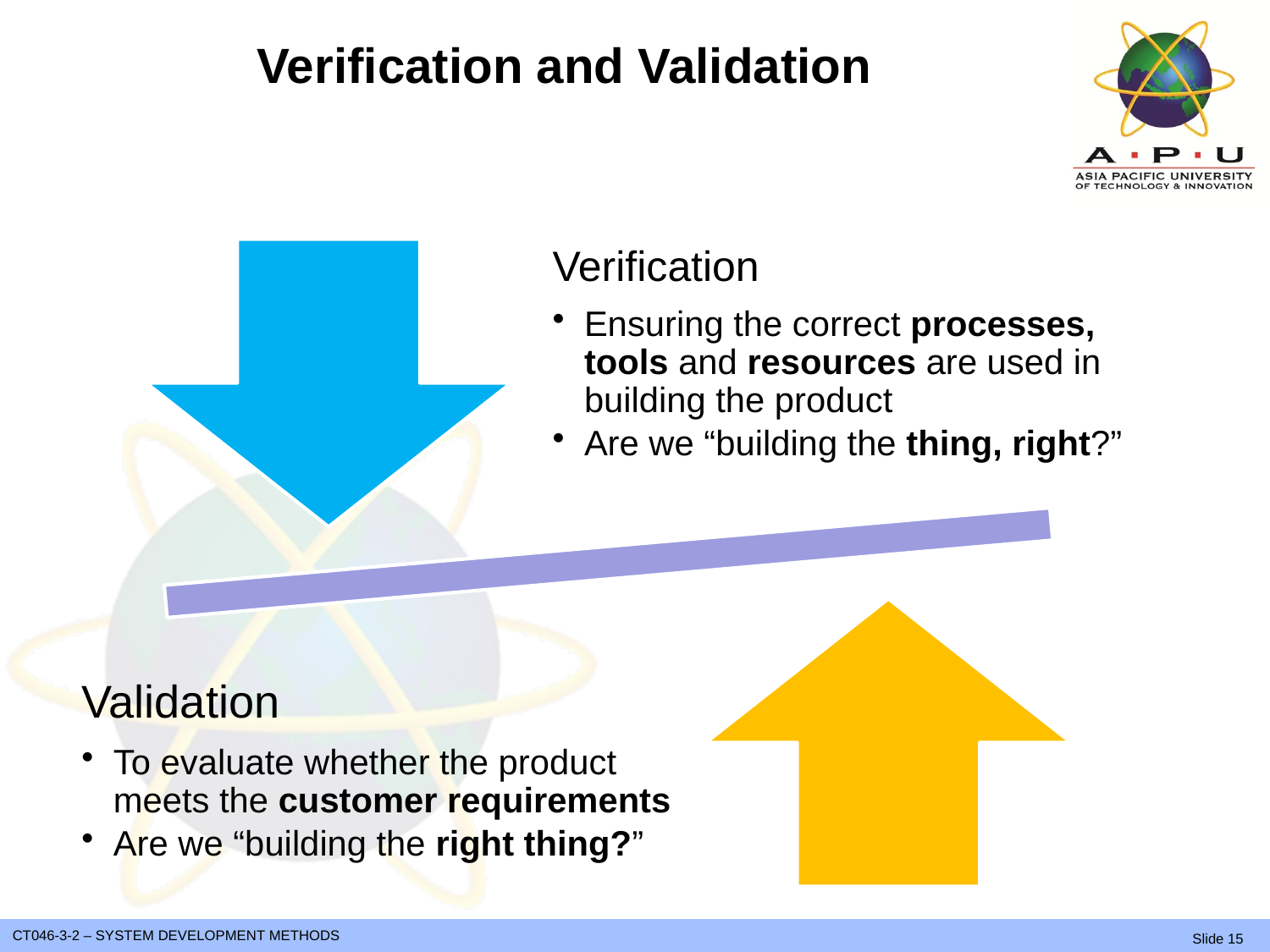

# Verification and Validation
Verification
Ensuring the correct processes, tools and resources are used in building the product
Are we “building the thing, right?”
Validation
To evaluate whether the product meets the customer requirements
Are we “building the right thing?”